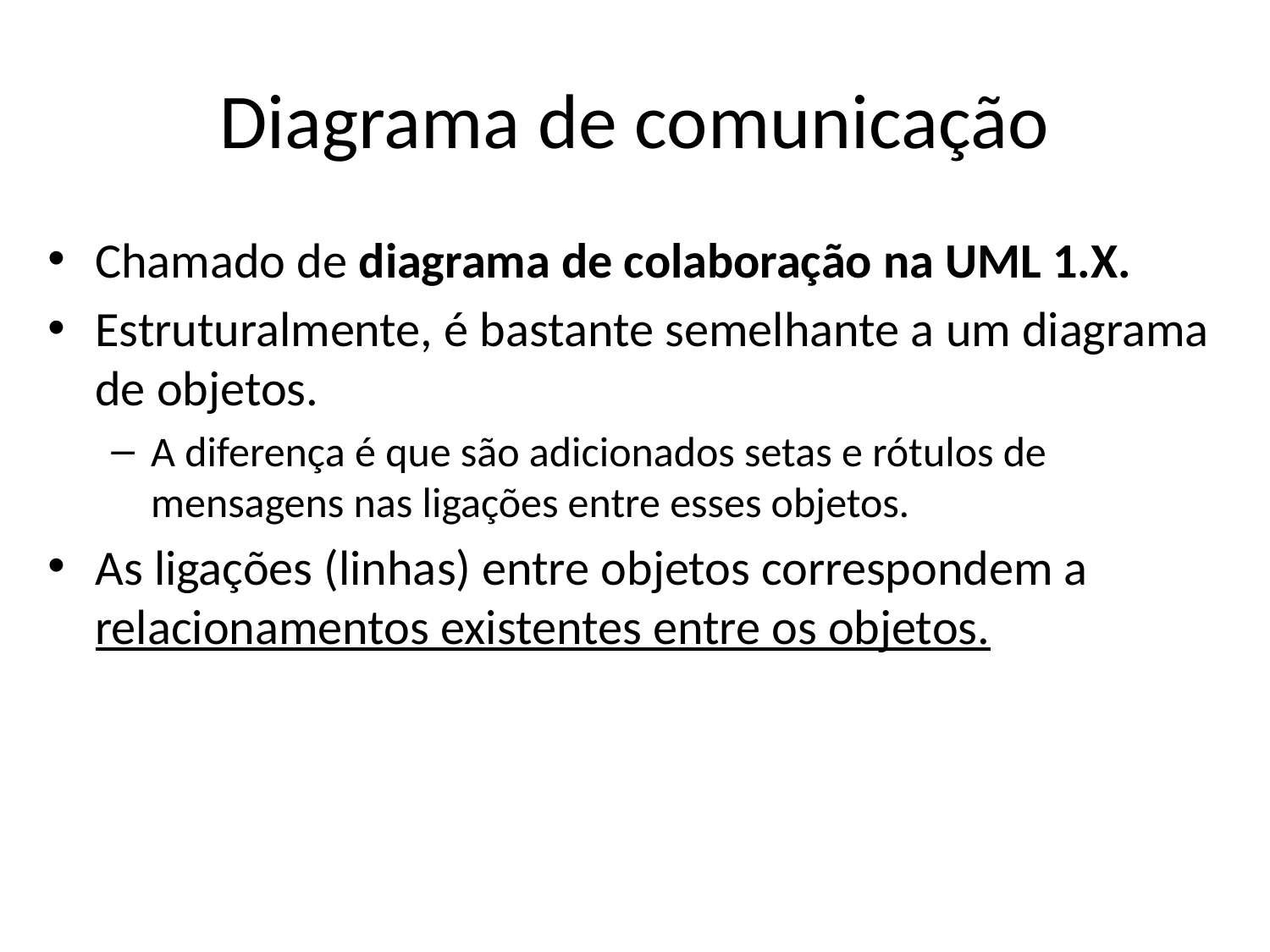

# Diagrama de comunicação
Chamado de diagrama de colaboração na UML 1.X.
Estruturalmente, é bastante semelhante a um diagrama de objetos.
A diferença é que são adicionados setas e rótulos de mensagens nas ligações entre esses objetos.
As ligações (linhas) entre objetos correspondem a relacionamentos existentes entre os objetos.